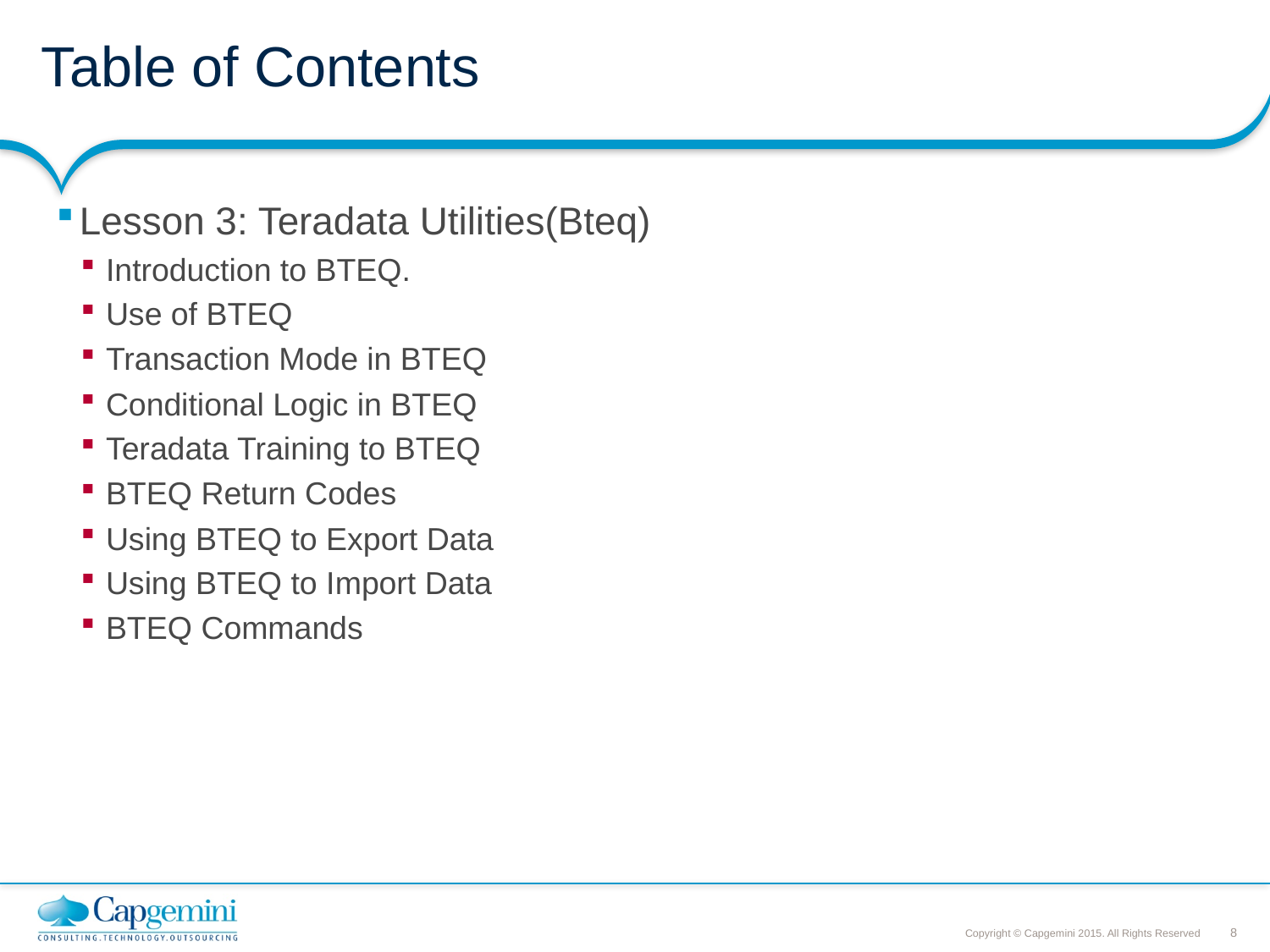

# Table of Contents
Lesson 3: Teradata Utilities(Bteq)
Introduction to BTEQ.
Use of BTEQ
Transaction Mode in BTEQ
Conditional Logic in BTEQ
Teradata Training to BTEQ
BTEQ Return Codes
Using BTEQ to Export Data
Using BTEQ to Import Data
BTEQ Commands